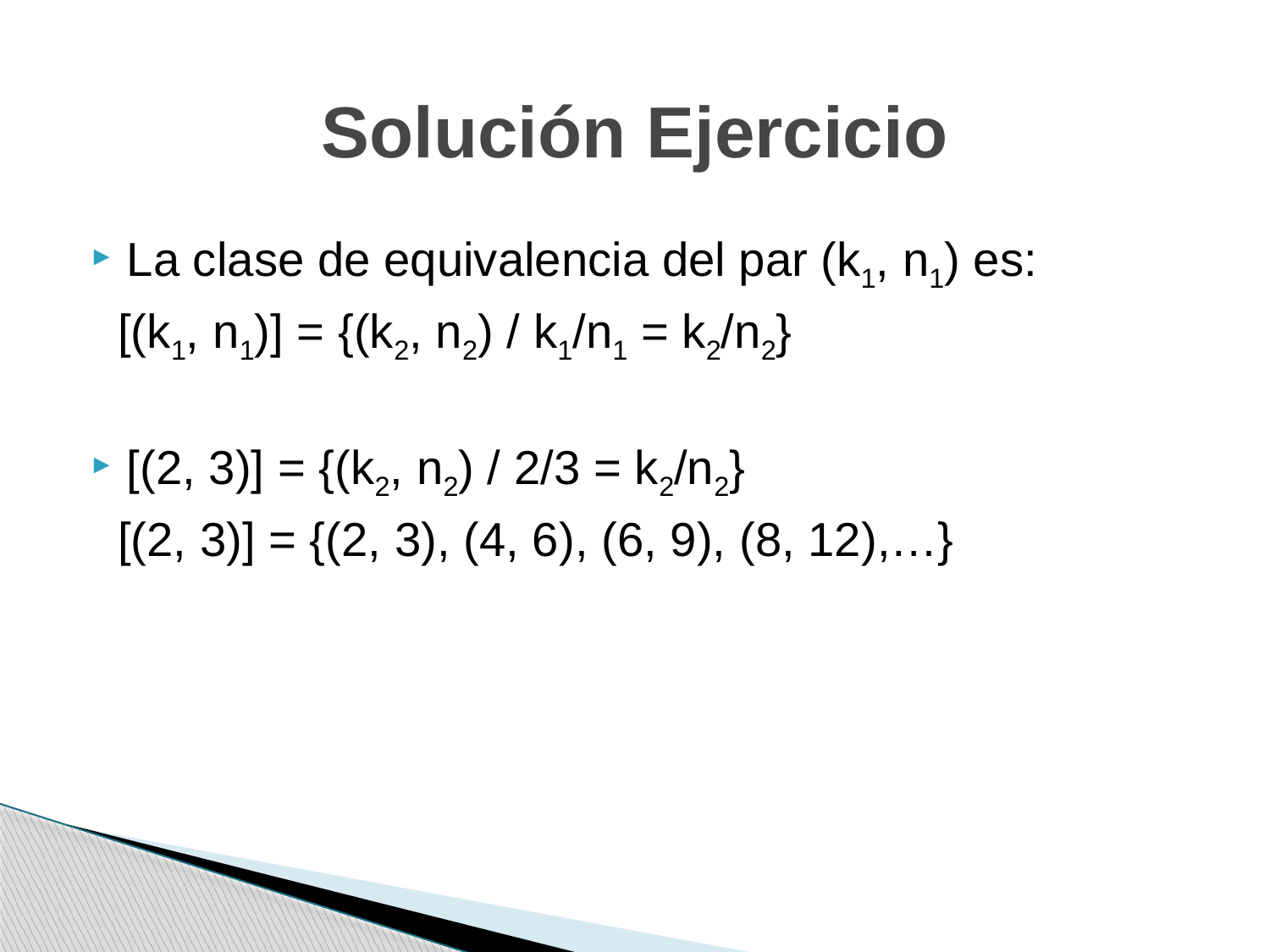

# Solución Ejercicio
La clase de equivalencia del par (k1, n1) es:
  [(k1, n1)] = {(k2, n2) / k1/n1 = k2/n2}

[(2, 3)] = {(k2, n2) / 2/3 = k2/n2}
  [(2, 3)] = {(2, 3), (4, 6), (6, 9), (8, 12),…}